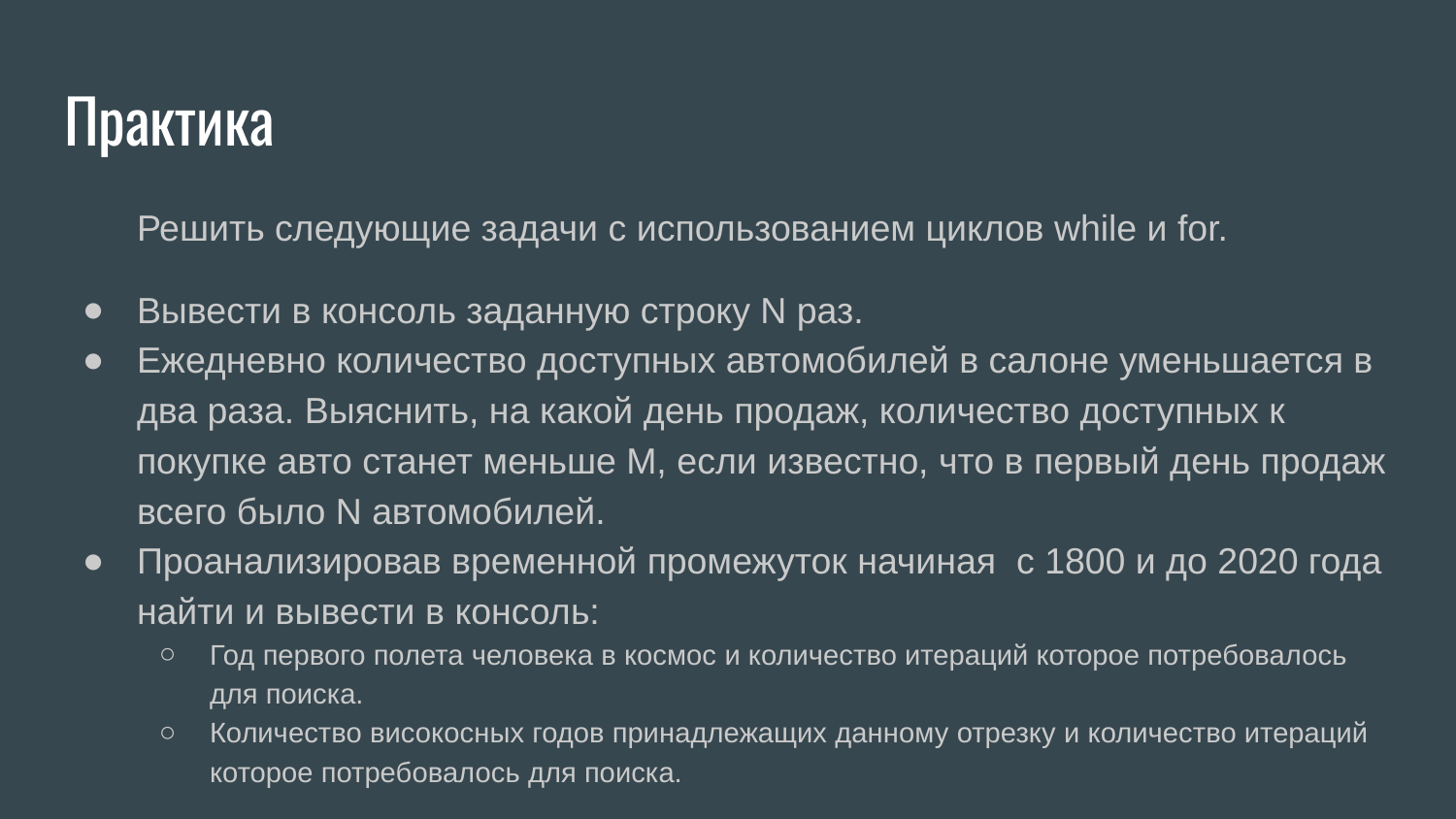

# Практика
Решить следующие задачи с использованием циклов while и for.
Вывести в консоль заданную строку N раз.
Ежедневно количество доступных автомобилей в салоне уменьшается в два раза. Выяснить, на какой день продаж, количество доступных к покупке авто станет меньше M, если известно, что в первый день продаж всего было N автомобилей.
Проанализировав временной промежуток начиная  с 1800 и до 2020 года найти и вывести в консоль:
Год первого полета человека в космос и количество итераций которое потребовалось для поиска.
Количество високосных годов принадлежащих данному отрезку и количество итераций которое потребовалось для поиска.